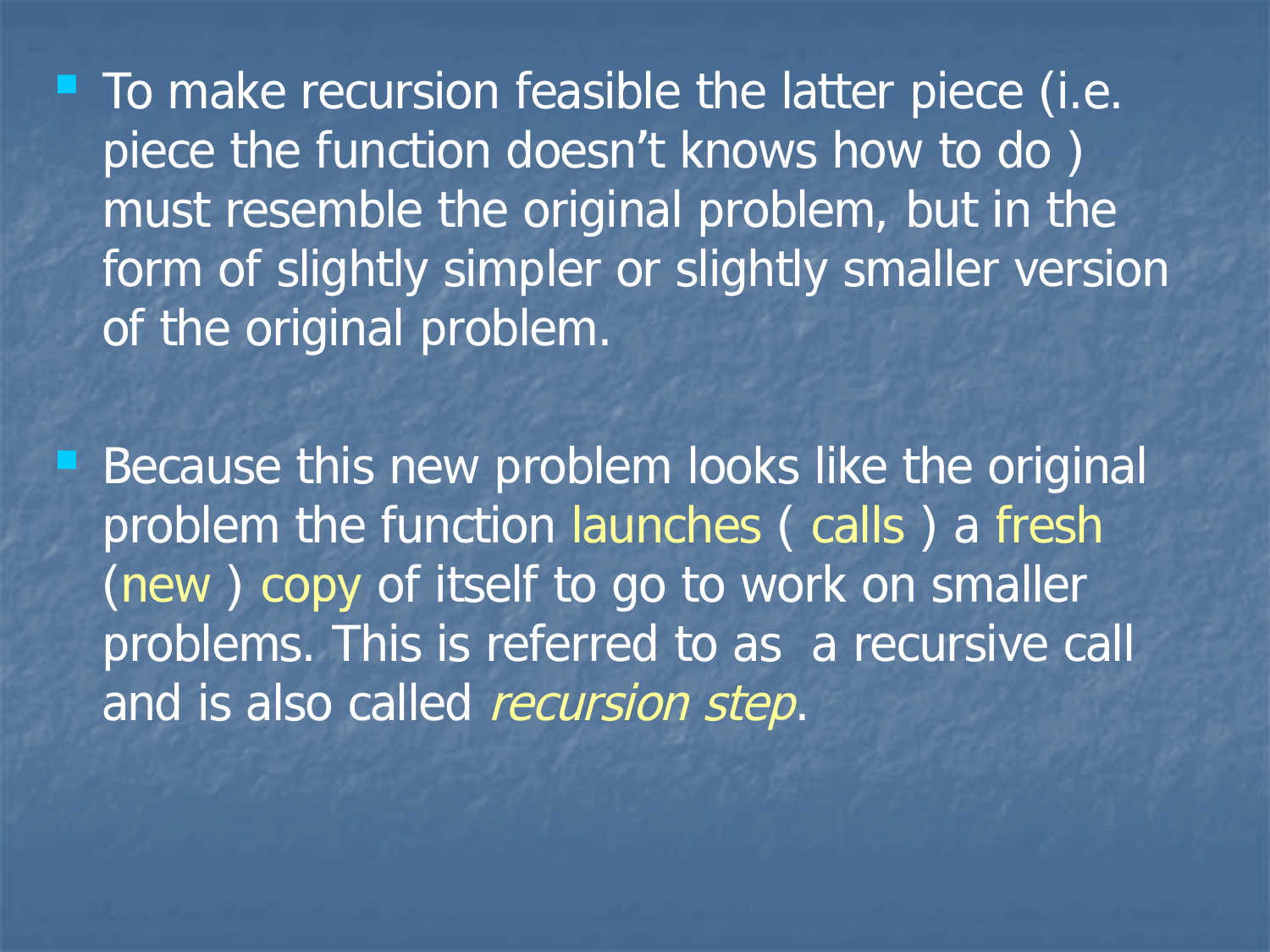

To make recursion feasible the latter piece (i.e. piece the function doesn’t knows how to do )  must resemble the original problem, but in the form of slightly simpler or slightly smaller version of the original problem.

Because this new problem looks like the original problem the function launches ( calls ) a fresh (new ) copy of itself to go to work on smaller problems. This is referred to as  a recursive call  and is also called recursion step.